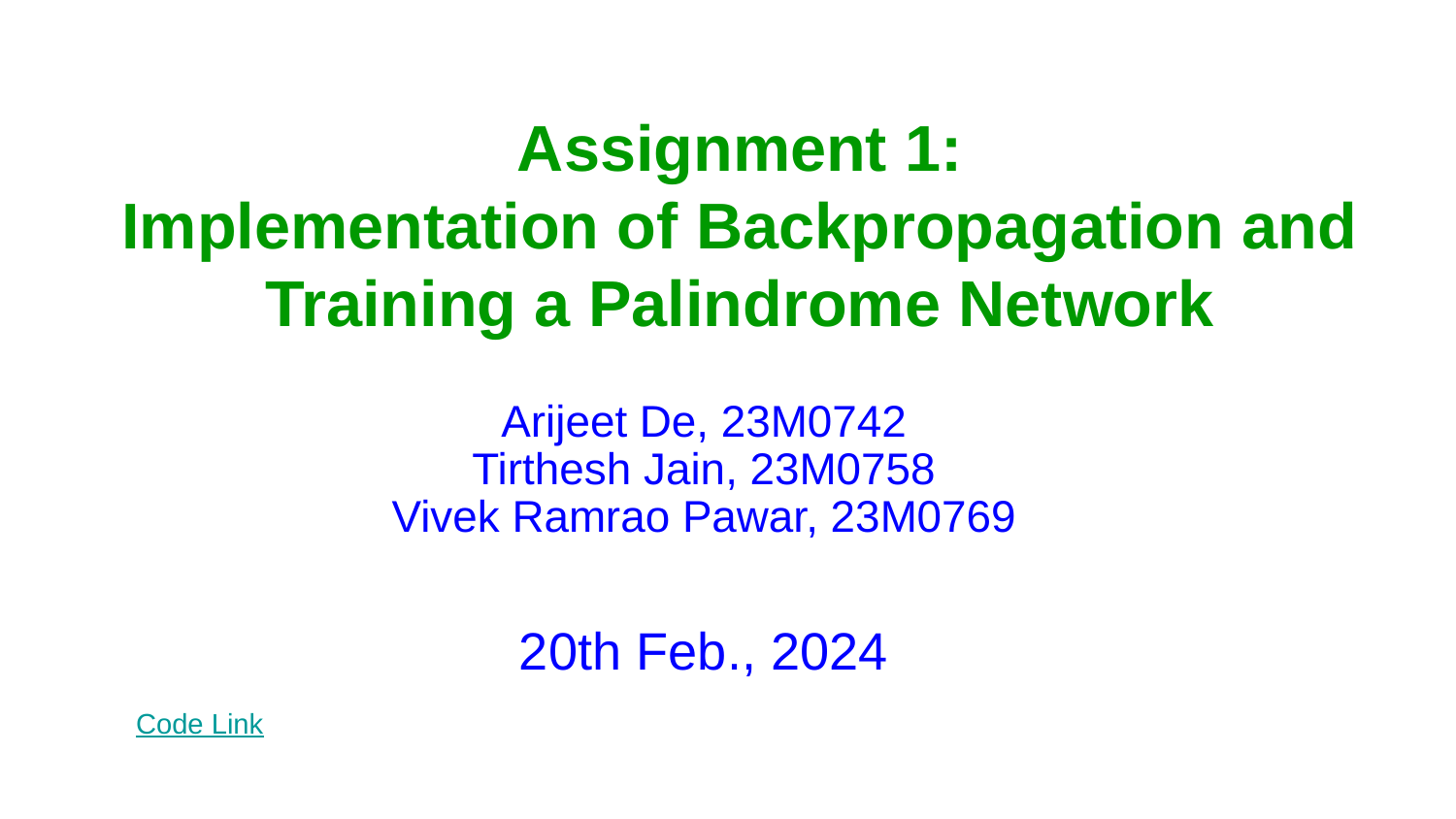

# Assignment 1:
Implementation of Backpropagation and Training a Palindrome Network
Arijeet De, 23M0742
Tirthesh Jain, 23M0758
Vivek Ramrao Pawar, 23M0769

20th Feb., 2024
Code Link